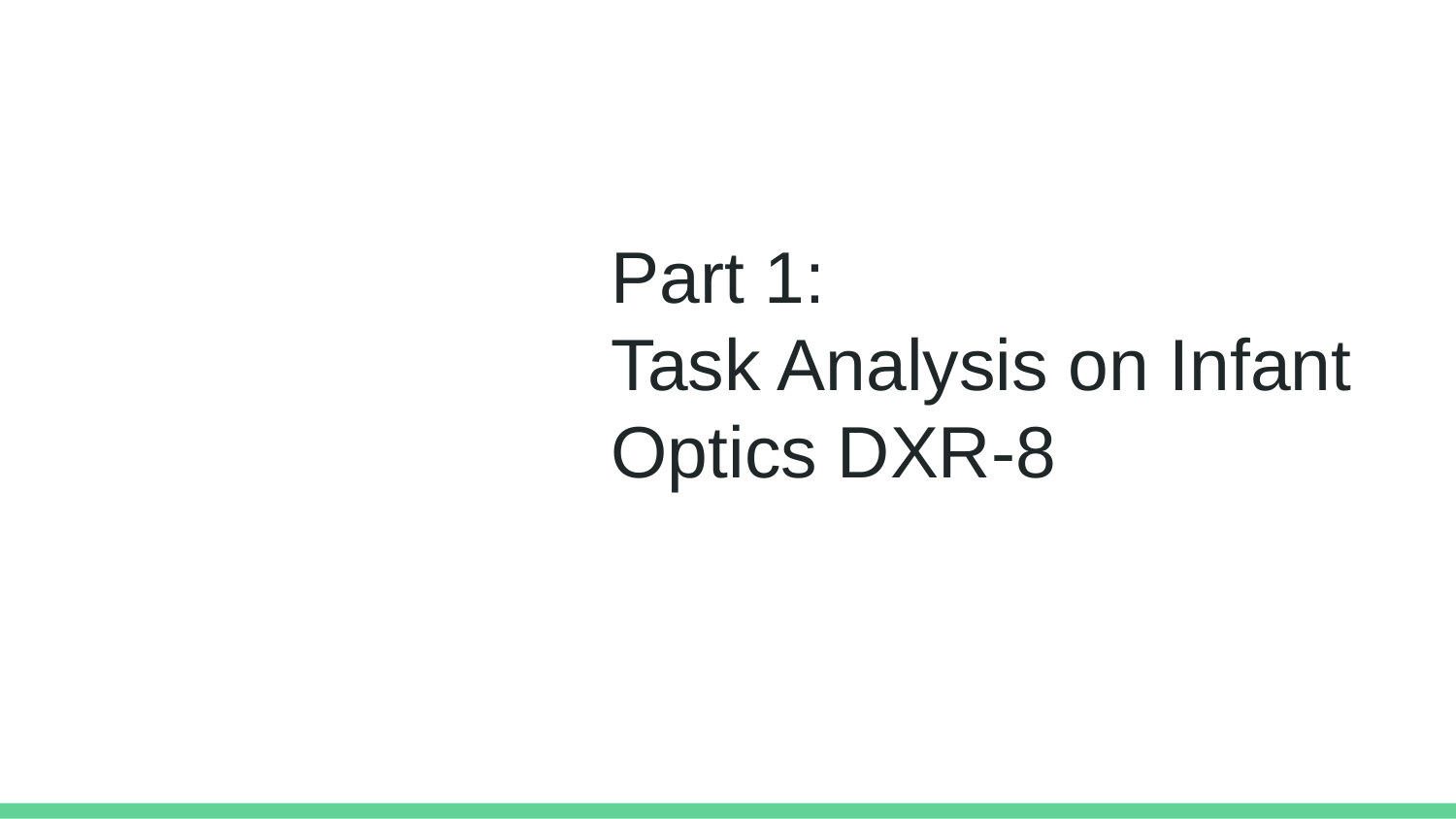

# Part 1:
Task Analysis on Infant Optics DXR-8